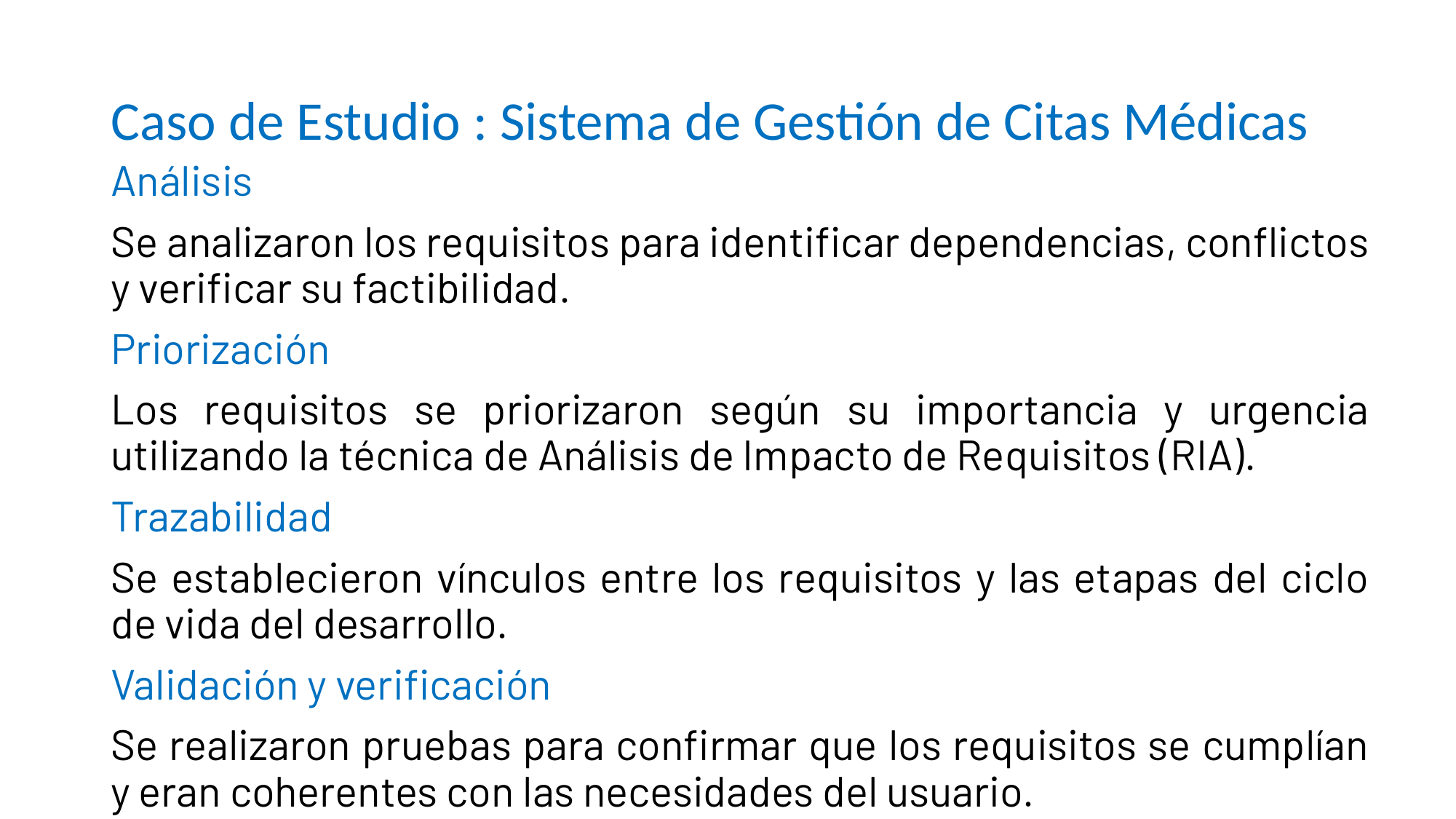

# Caso de Estudio : Sistema de Gestión de Citas Médicas
Análisis
Se analizaron los requisitos para identificar dependencias, conflictos y verificar su factibilidad.
Priorización
Los requisitos se priorizaron según su importancia y urgencia utilizando la técnica de Análisis de Impacto de Requisitos (RIA).
Trazabilidad
Se establecieron vínculos entre los requisitos y las etapas del ciclo de vida del desarrollo.
Validación y verificación
Se realizaron pruebas para confirmar que los requisitos se cumplían y eran coherentes con las necesidades del usuario.